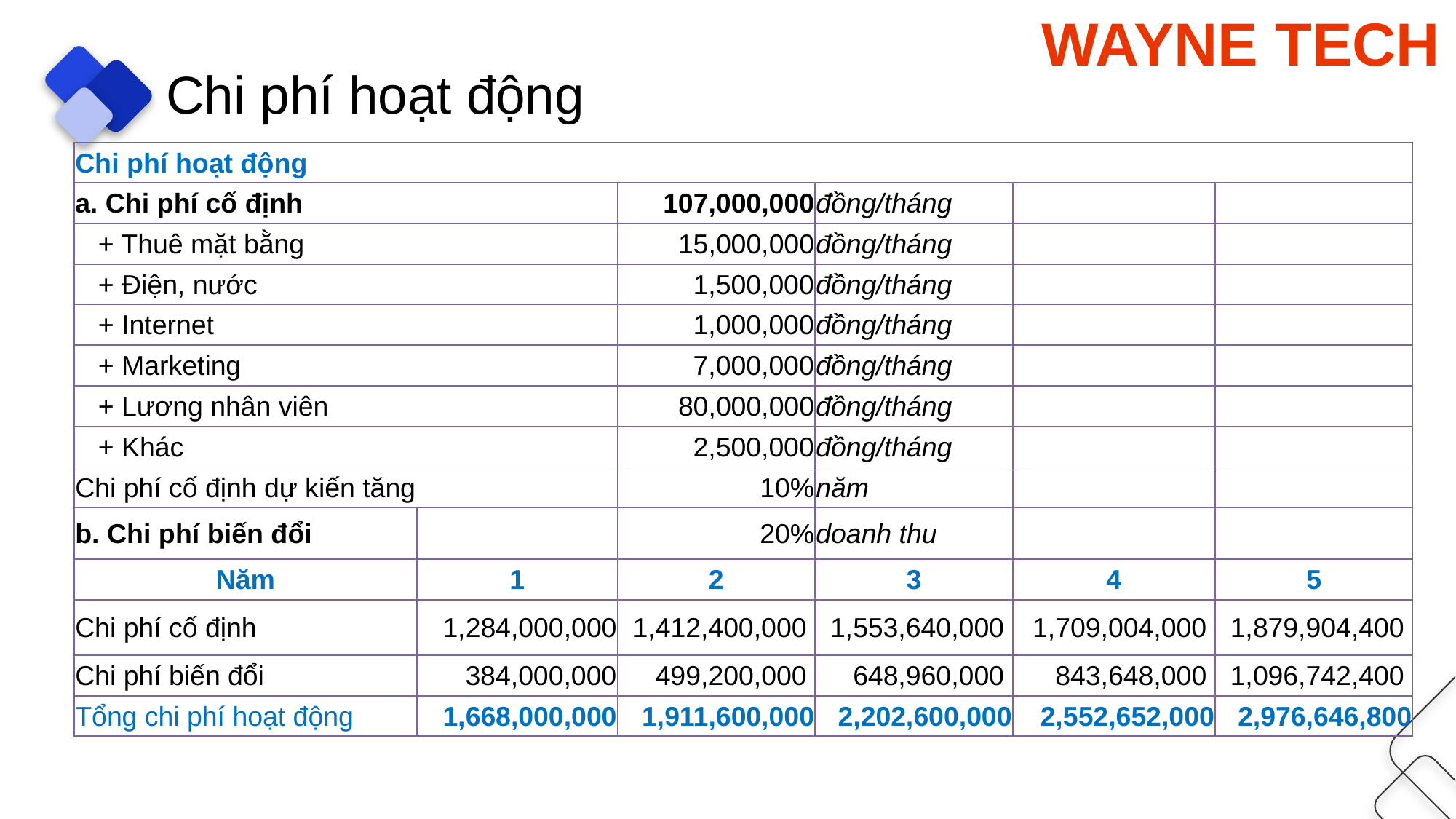

Chi phí hoạt động
| Chi phí hoạt động |  |  |  |  |  |
| --- | --- | --- | --- | --- | --- |
| a. Chi phí cố định |  | 107,000,000 | đồng/tháng |  |  |
| + Thuê mặt bằng |  | 15,000,000 | đồng/tháng |  |  |
| + Điện, nước |  | 1,500,000 | đồng/tháng |  |  |
| + Internet |  | 1,000,000 | đồng/tháng |  |  |
| + Marketing |  | 7,000,000 | đồng/tháng |  |  |
| + Lương nhân viên |  | 80,000,000 | đồng/tháng |  |  |
| + Khác |  | 2,500,000 | đồng/tháng |  |  |
| Chi phí cố định dự kiến tăng |  | 10% | năm |  |  |
| b. Chi phí biến đổi |  | 20% | doanh thu |  |  |
| Năm | 1 | 2 | 3 | 4 | 5 |
| Chi phí cố định | 1,284,000,000 | 1,412,400,000 | 1,553,640,000 | 1,709,004,000 | 1,879,904,400 |
| Chi phí biến đổi | 384,000,000 | 499,200,000 | 648,960,000 | 843,648,000 | 1,096,742,400 |
| Tổng chi phí hoạt động | 1,668,000,000 | 1,911,600,000 | 2,202,600,000 | 2,552,652,000 | 2,976,646,800 |